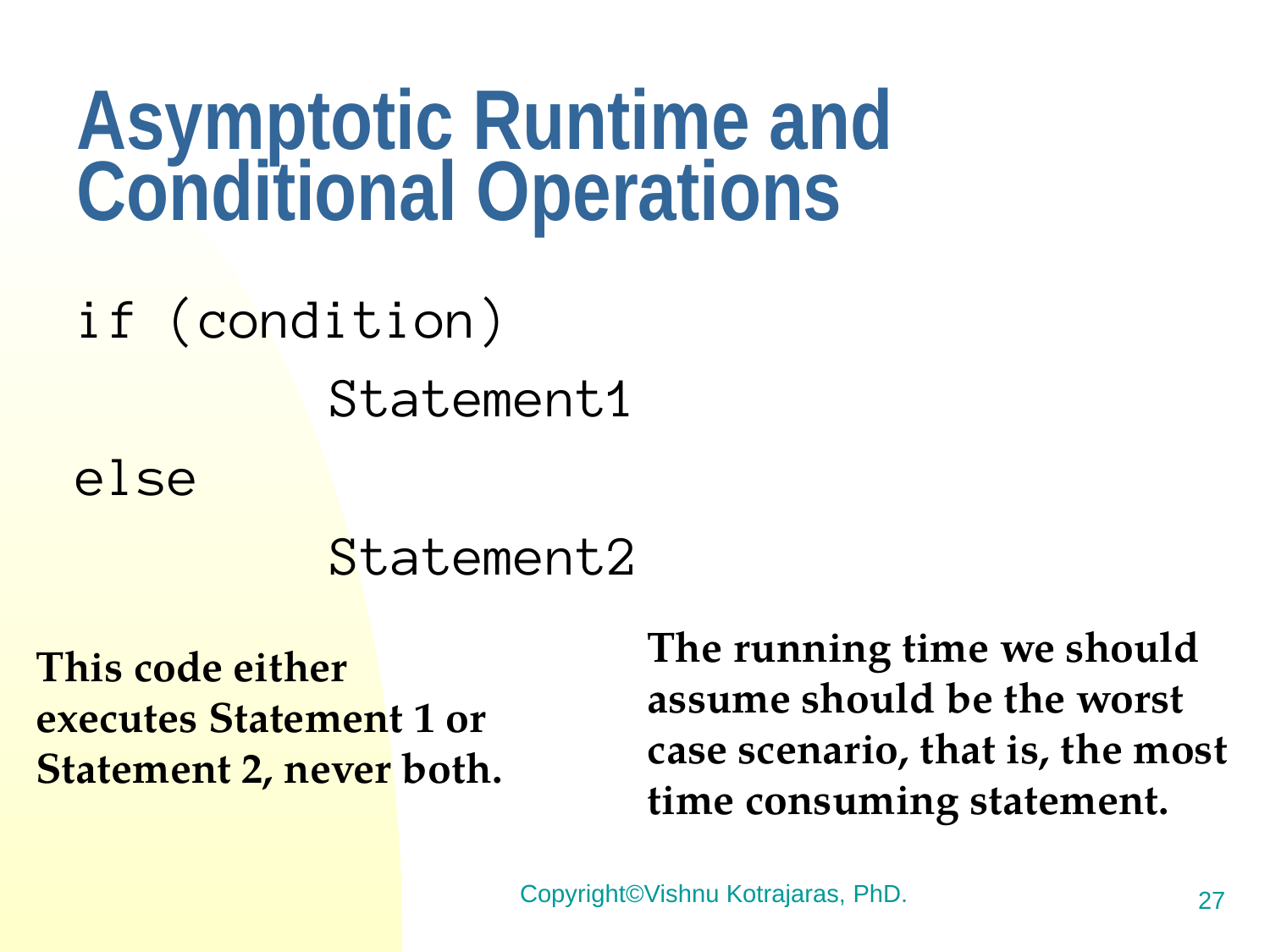

# Asymptotic Runtime and Conditional Operations
if (condition)
		Statement1
else
		Statement2

The running time we should assume should be the worst case scenario, that is, the most time consuming statement.
This code either executes Statement 1 or Statement 2, never both.
Copyright©Vishnu Kotrajaras, PhD.
27